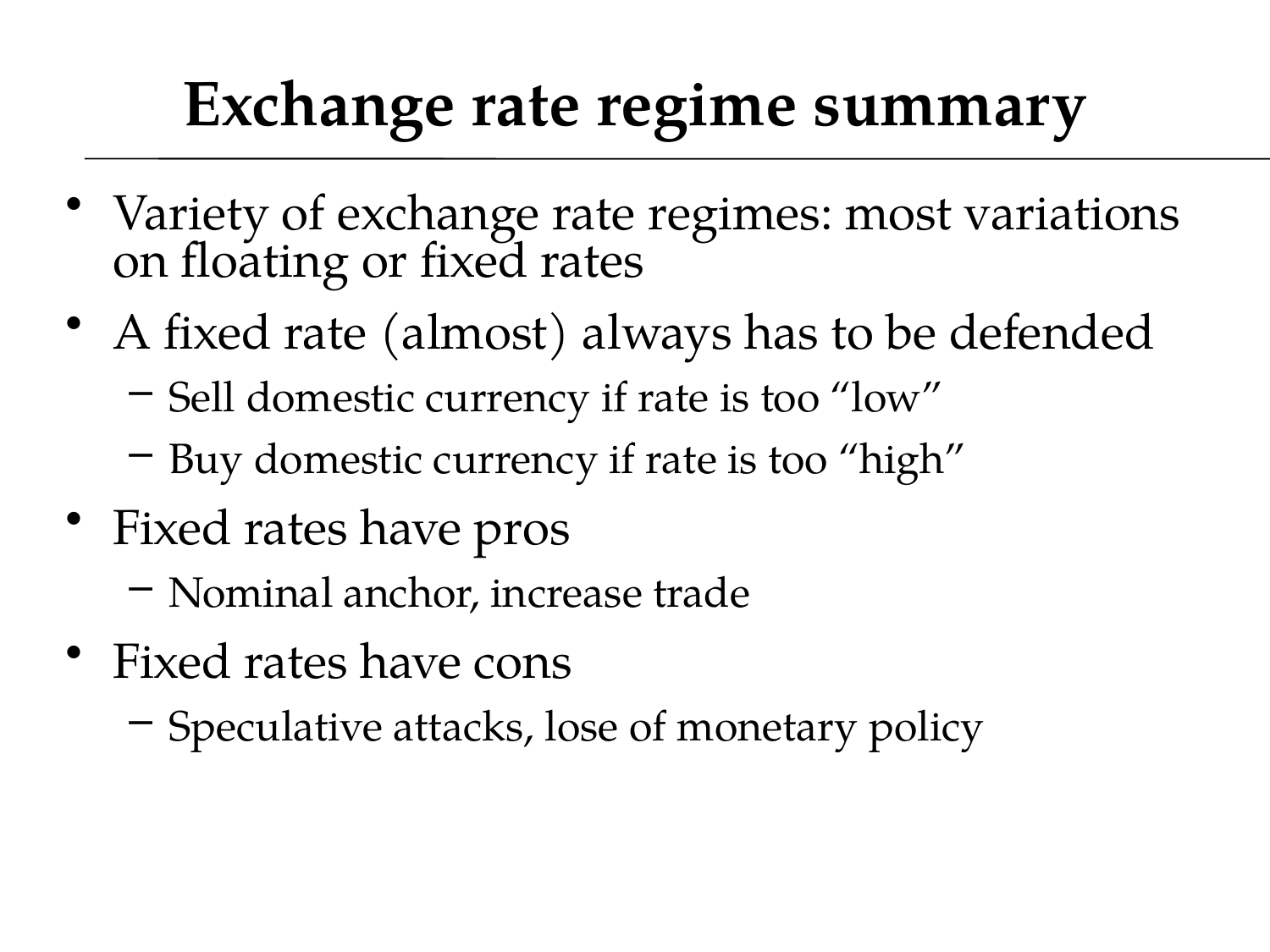

# Exchange rate regime summary

Variety of exchange rate regimes: most variations on floating or fixed rates
A fixed rate (almost) always has to be defended
Sell domestic currency if rate is too “low”
Buy domestic currency if rate is too “high”
Fixed rates have pros
Nominal anchor, increase trade
Fixed rates have cons
Speculative attacks, lose of monetary policy